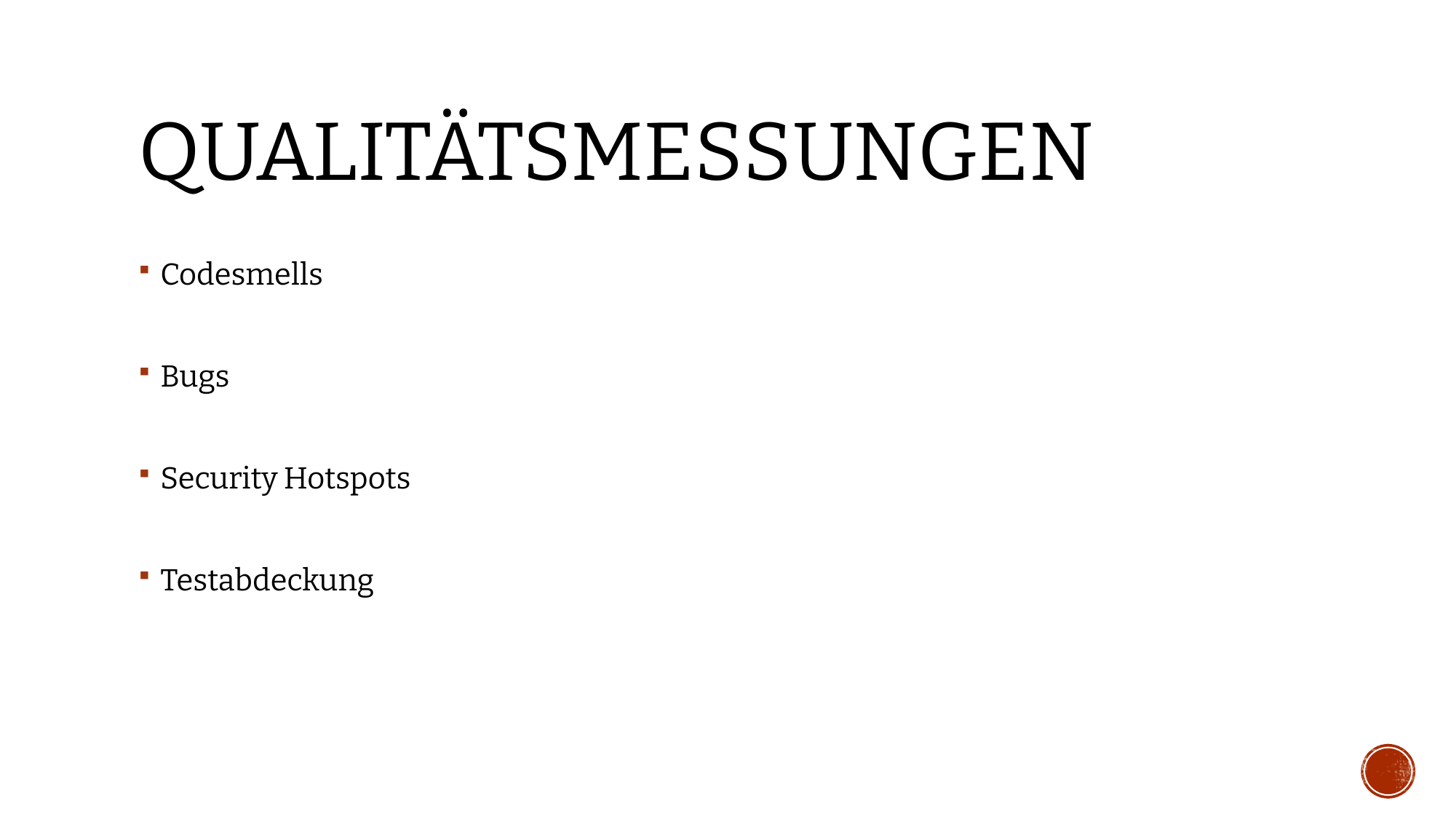

# Qualitätsmessungen
Codesmells

Bugs

Security Hotspots

Testabdeckung